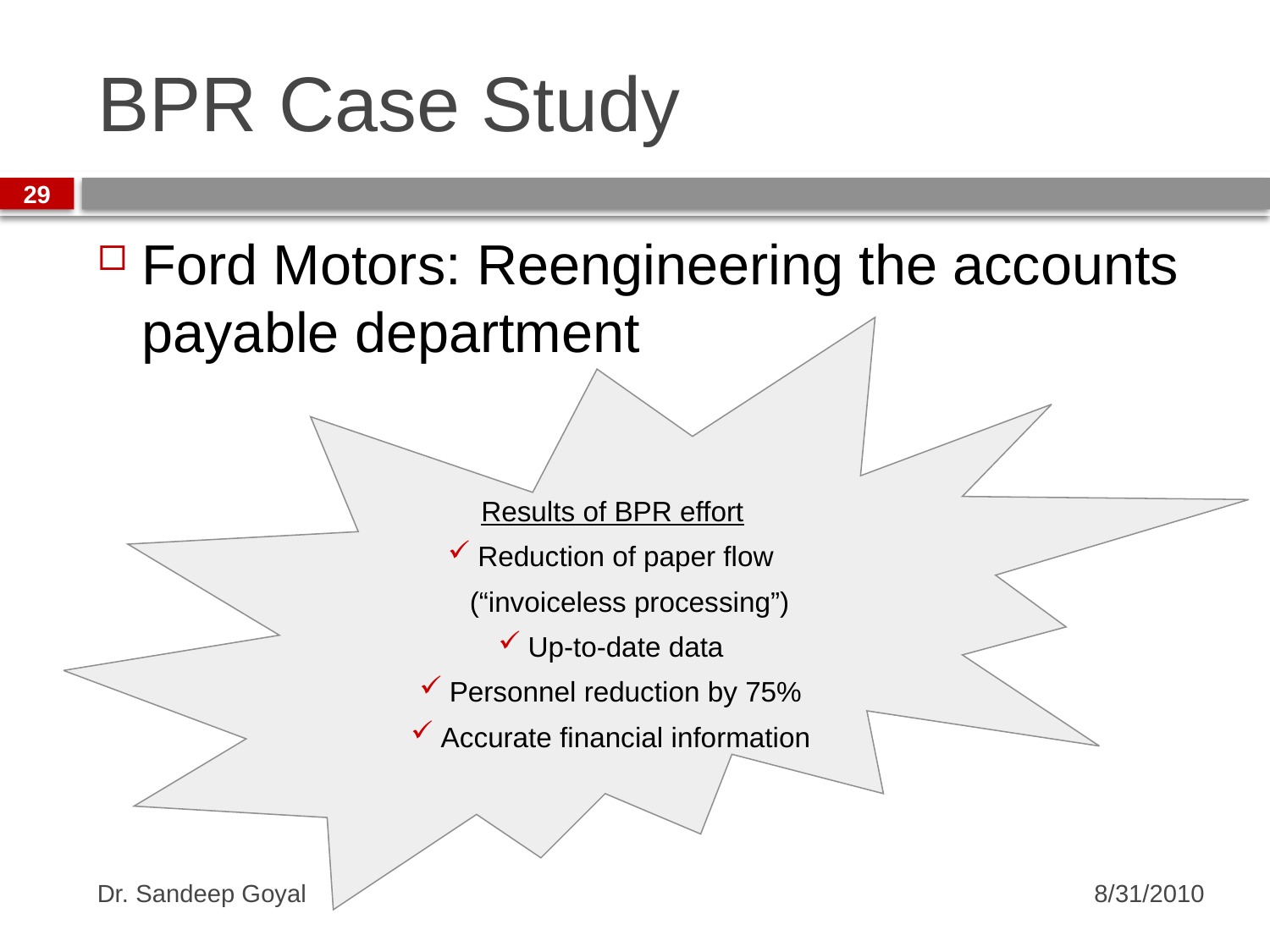

# BPR Case Study
29
Ford Motors: Reengineering the accounts payable department
Results of BPR effort
Reduction of paper flow
 (“invoiceless processing”)
Up-to-date data
Personnel reduction by 75%
Accurate financial information
Dr. Sandeep Goyal
8/31/2010